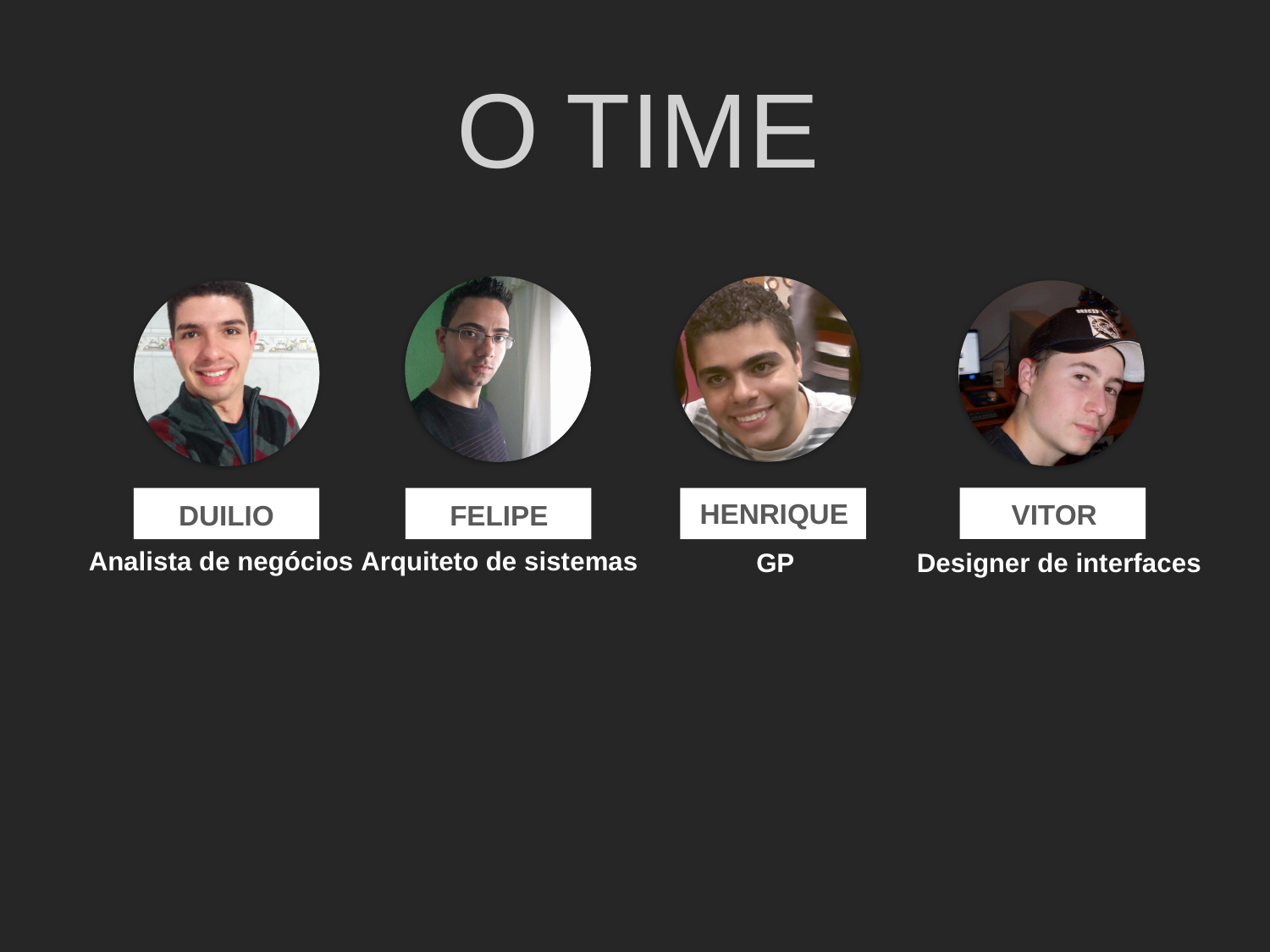

O TIME

HENRIQUE
VITOR
DUILIO
FELIPE
Analista de negócios
Arquiteto de sistemas
GP
Designer de interfaces